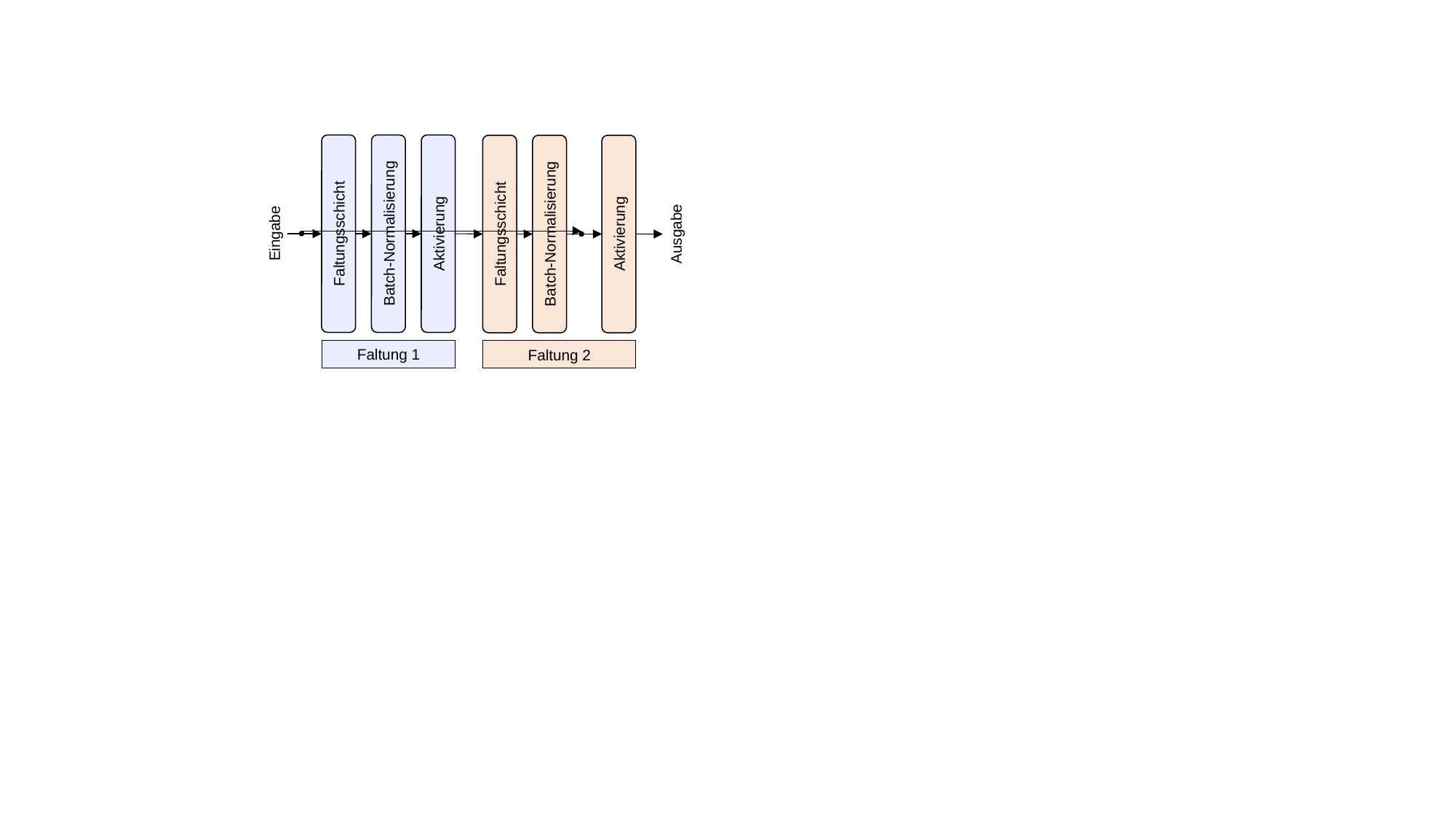

Eingabe

Faltungsschicht
Batch-Normalisierung
Faltung 1
Aktivierung
Faltungsschicht
Batch-Normalisierung
Faltung 2

Aktivierung
Ausgabe